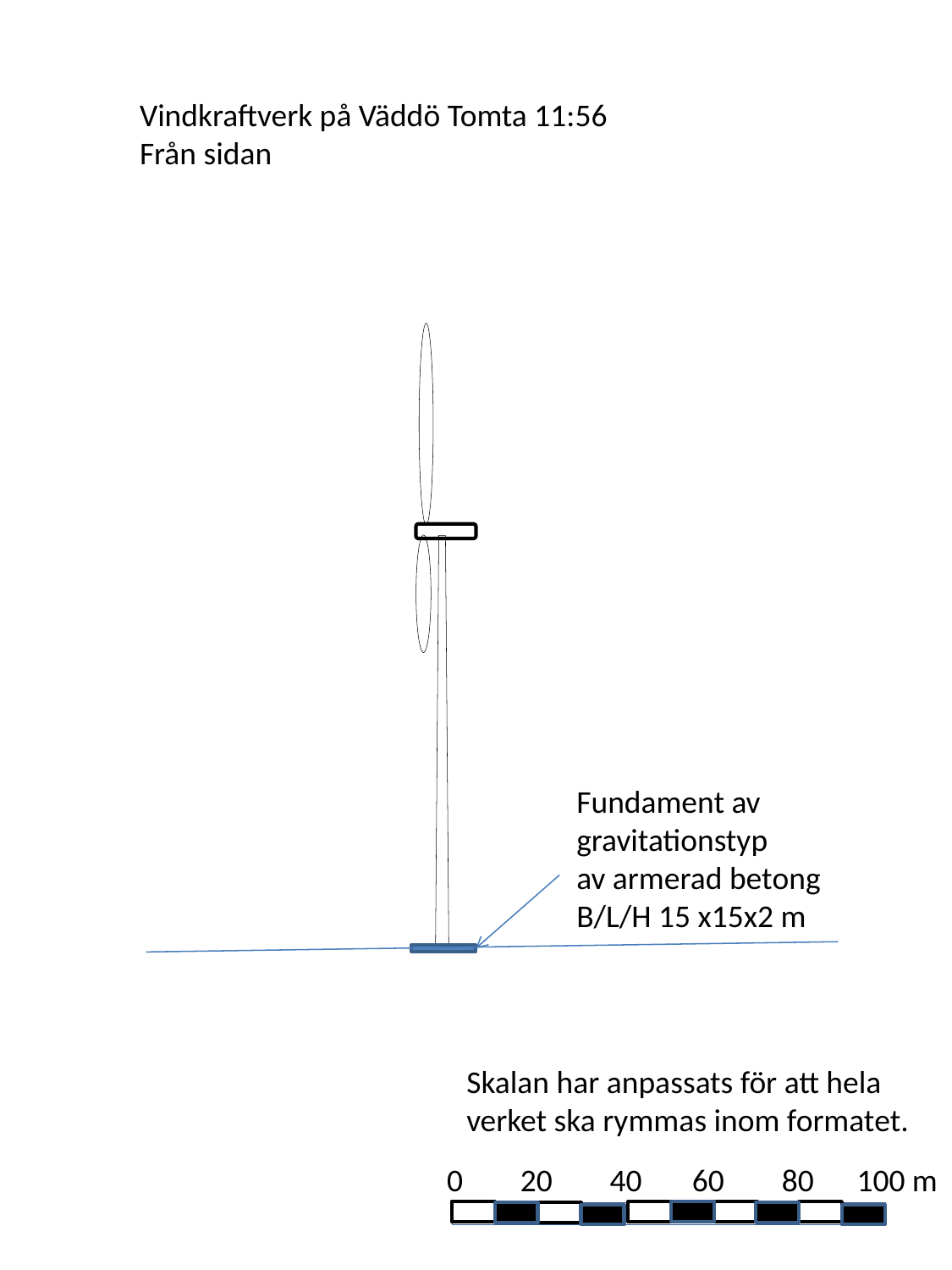

Vindkraftverk på Väddö Tomta 11:56
Från sidan

Fundament av
gravitationstyp
av armerad betong
B/L/H 15 x15x2 m

Skalan har anpassats för att hela
verket ska rymmas inom formatet.
0        20        40       60        80      100 m